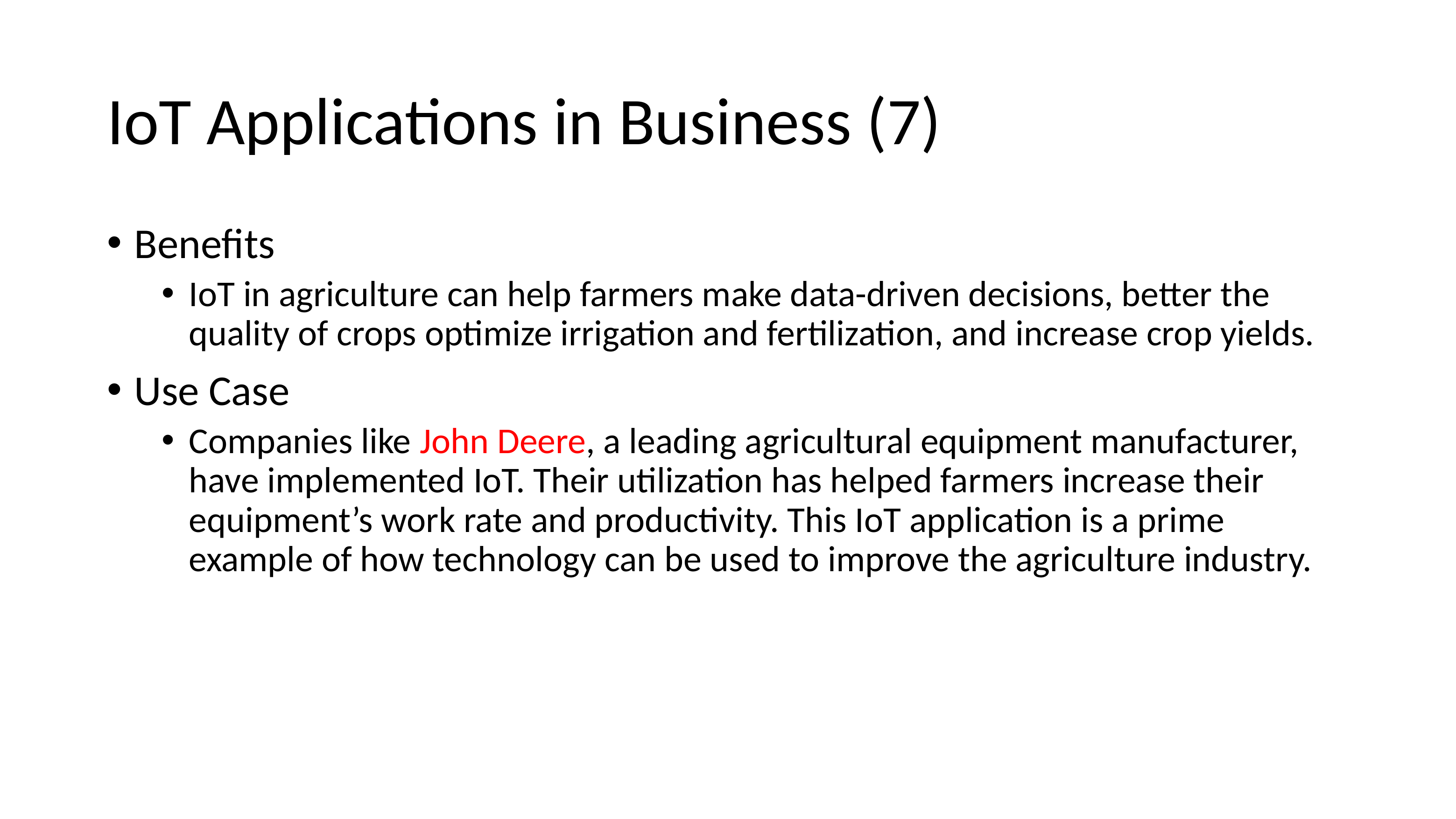

# IoT Applications in Business (7)
Benefits
IoT in agriculture can help farmers make data-driven decisions, better the quality of crops optimize irrigation and fertilization, and increase crop yields.
Use Case
Companies like John Deere, a leading agricultural equipment manufacturer, have implemented IoT. Their utilization has helped farmers increase their equipment’s work rate and productivity. This IoT application is a prime example of how technology can be used to improve the agriculture industry.